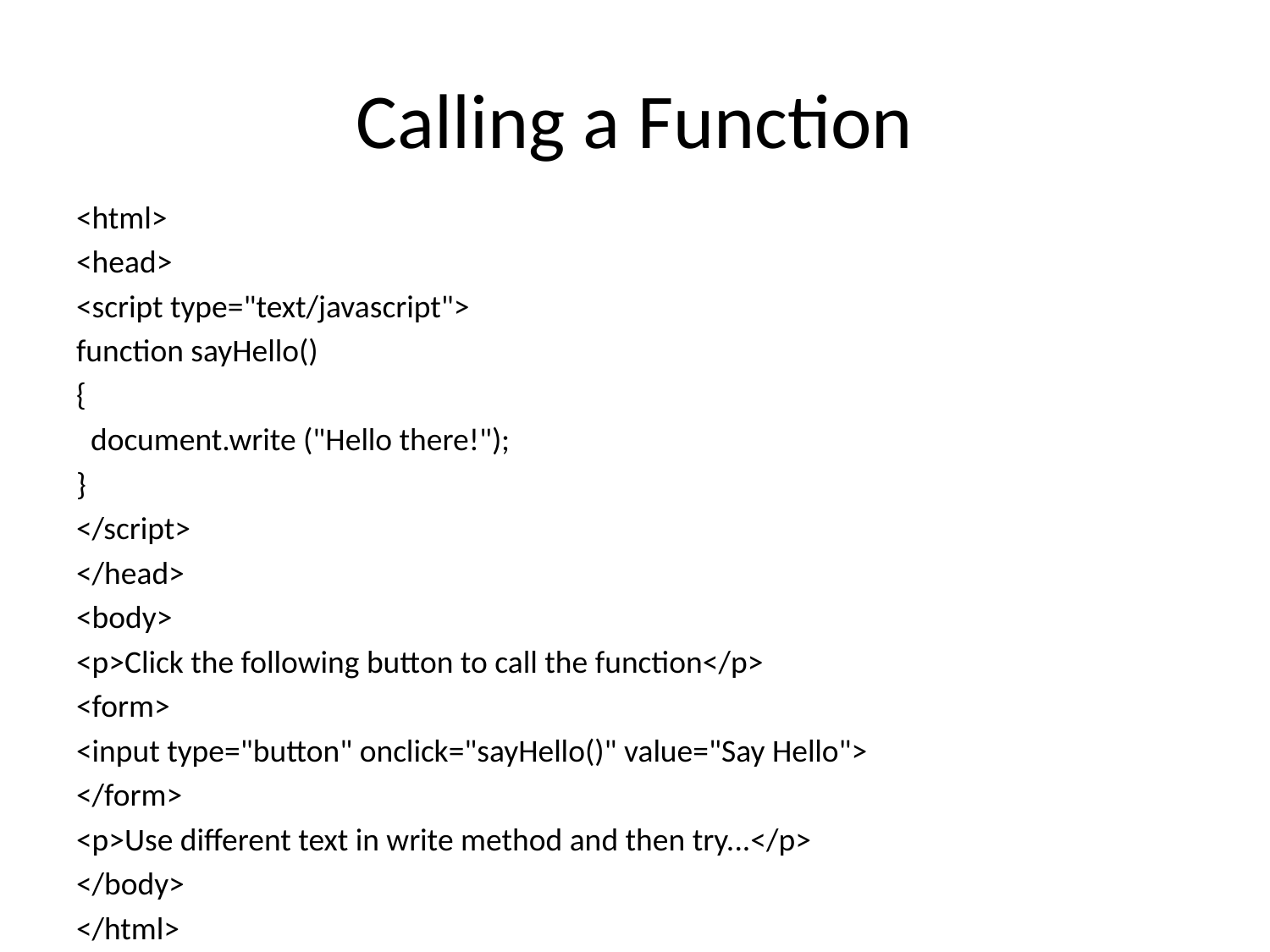

# Calling a Function
<html>
<head>
<script type="text/javascript">
function sayHello()
{
  document.write ("Hello there!");
}
</script>
</head>
<body>
<p>Click the following button to call the function</p>
<form>
<input type="button" onclick="sayHello()" value="Say Hello">
</form>
<p>Use different text in write method and then try...</p>
</body>
</html>